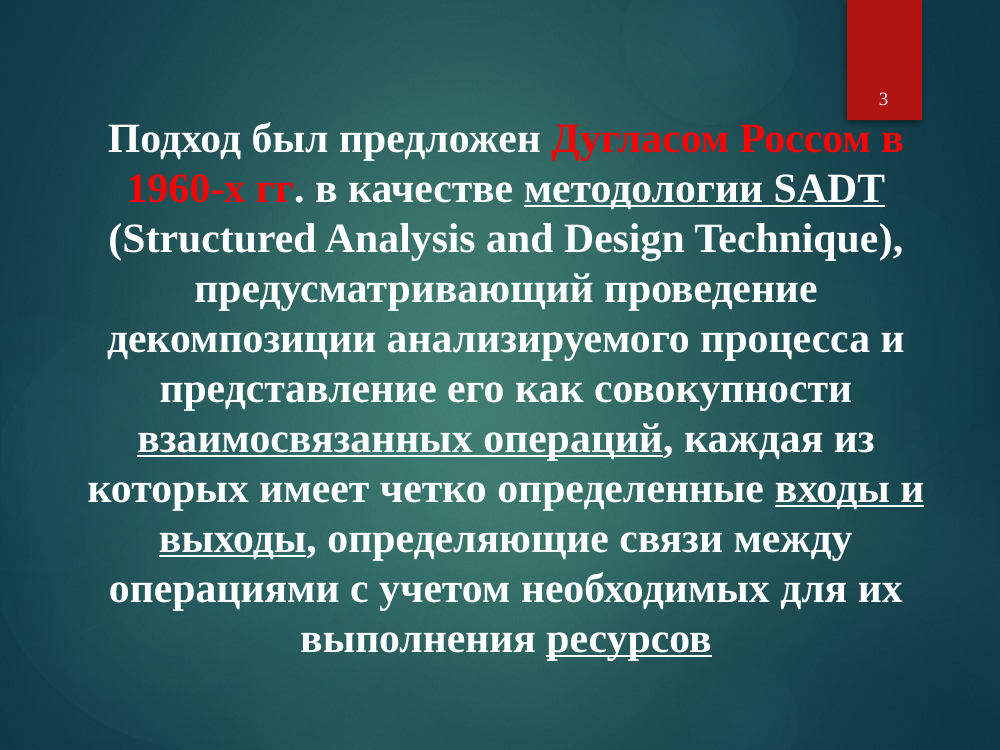

3
Подход был предложен Дугласом Россом в 1960-х гг. в качестве методологии SADT (Structured Analysis and Design Technique), предусматривающий проведение декомпозиции анализируемого процесса и представление его как совокупности взаимосвязанных операций, каждая из которых имеет четко определенные входы и выходы, определяющие связи между операциями с учетом необходимых для их выполнения ресурсов